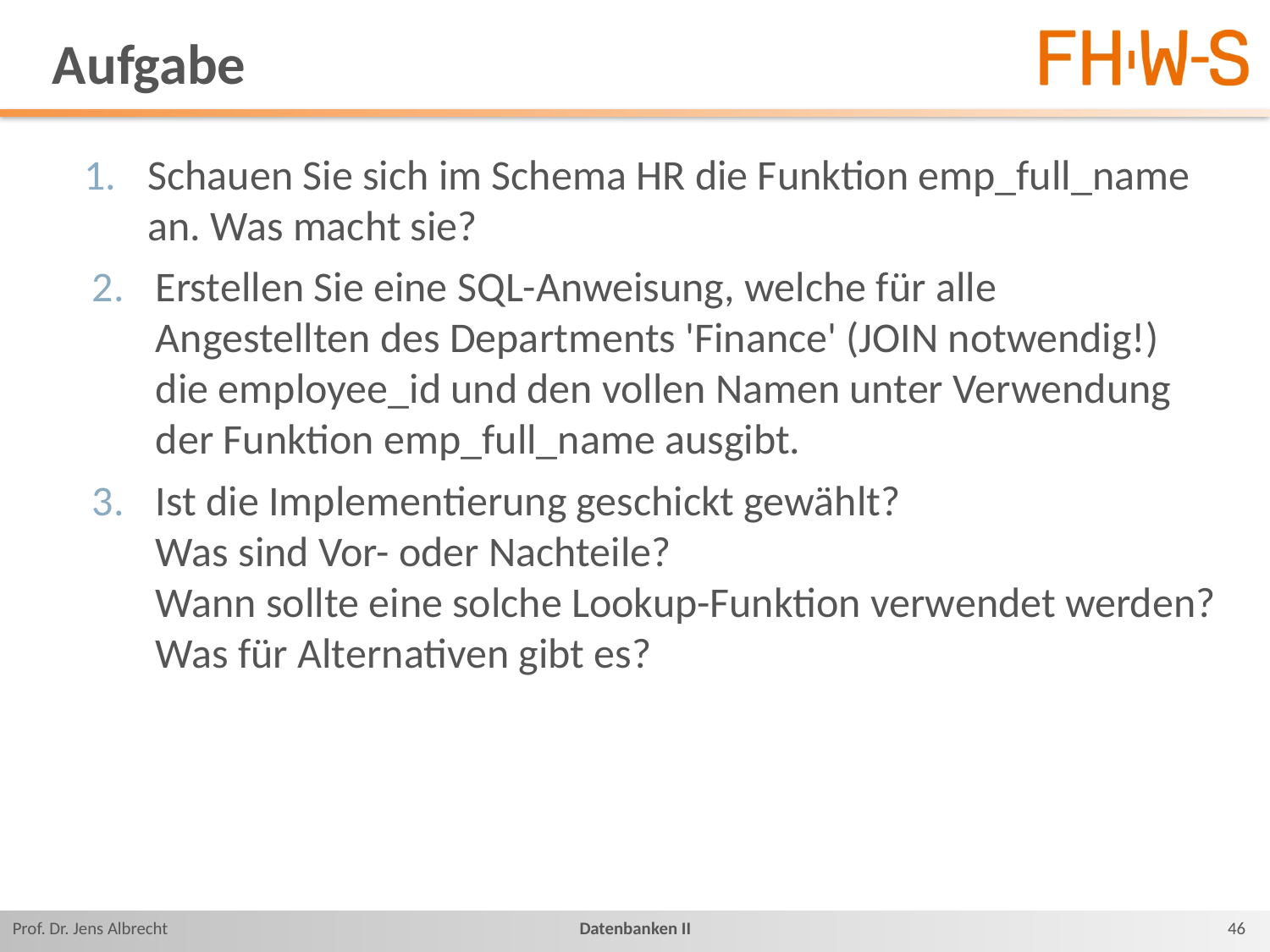

# Aufgabe
Schauen Sie sich im Schema HR die Funktion emp_full_name an. Was macht sie?
Erstellen Sie eine SQL-Anweisung, welche für alle Angestellten des Departments 'Finance' (JOIN notwendig!) die employee_id und den vollen Namen unter Verwendung der Funktion emp_full_name ausgibt.
Ist die Implementierung geschickt gewählt?
Was sind Vor- oder Nachteile?
Wann sollte eine solche Lookup-Funktion verwendet werden?
Was für Alternativen gibt es?